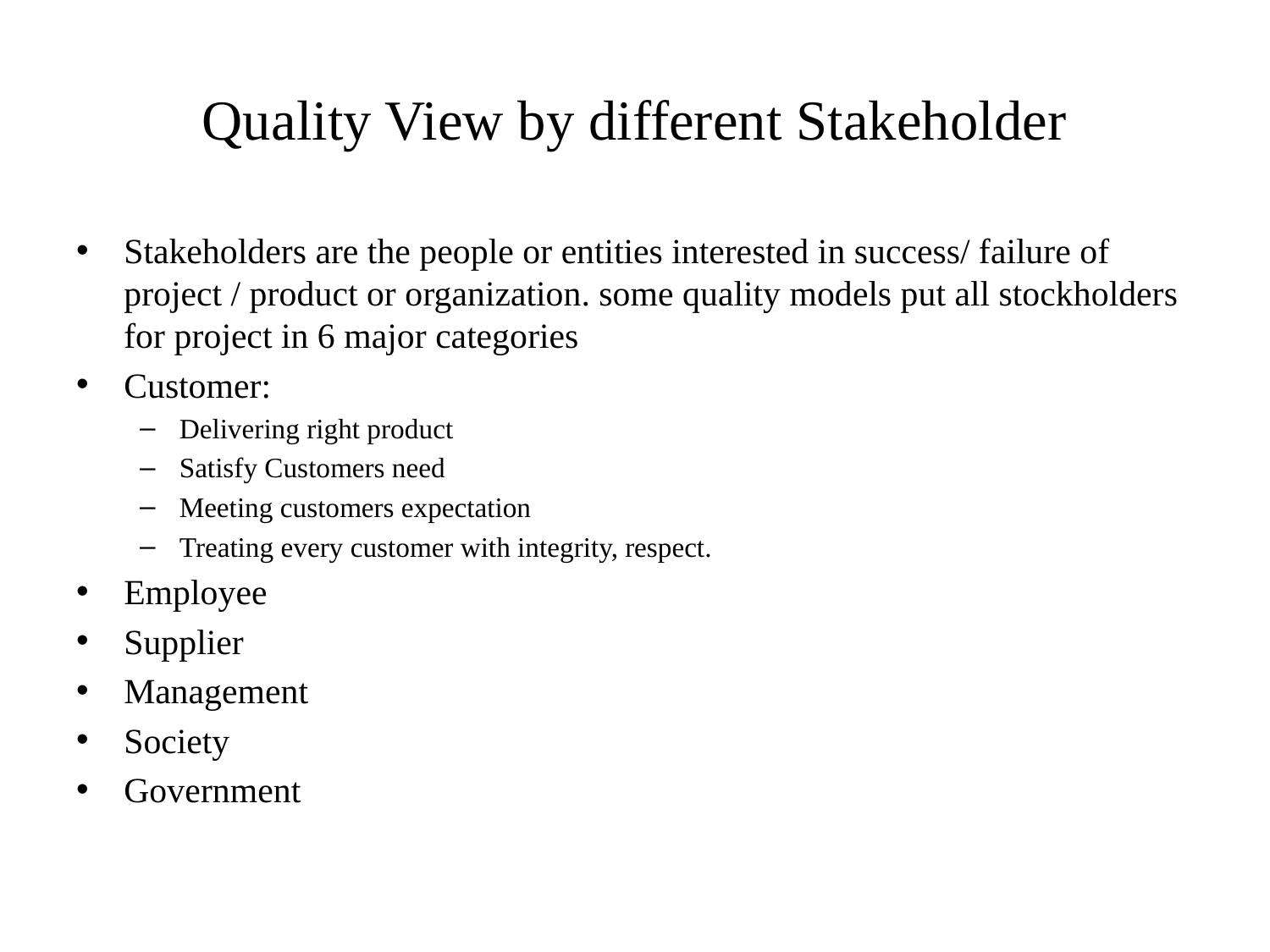

# Quality View by different Stakeholder
Stakeholders are the people or entities interested in success/ failure of project / product or organization. some quality models put all stockholders for project in 6 major categories
Customer:
Delivering right product
Satisfy Customers need
Meeting customers expectation
Treating every customer with integrity, respect.
Employee
Supplier
Management
Society
Government